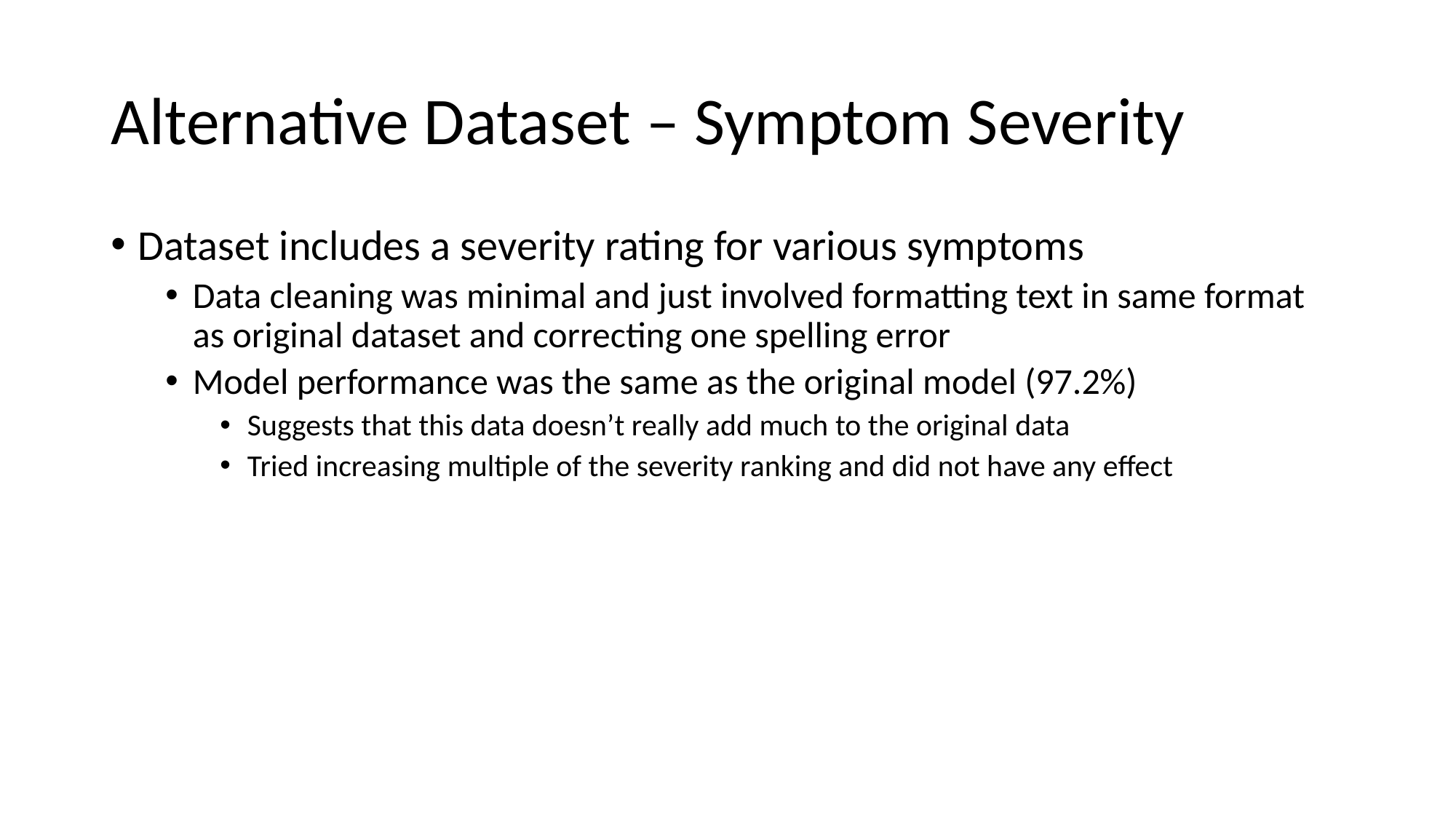

# Alternative Dataset – Symptom Severity
Dataset includes a severity rating for various symptoms
Data cleaning was minimal and just involved formatting text in same format as original dataset and correcting one spelling error
Model performance was the same as the original model (97.2%)
Suggests that this data doesn’t really add much to the original data
Tried increasing multiple of the severity ranking and did not have any effect